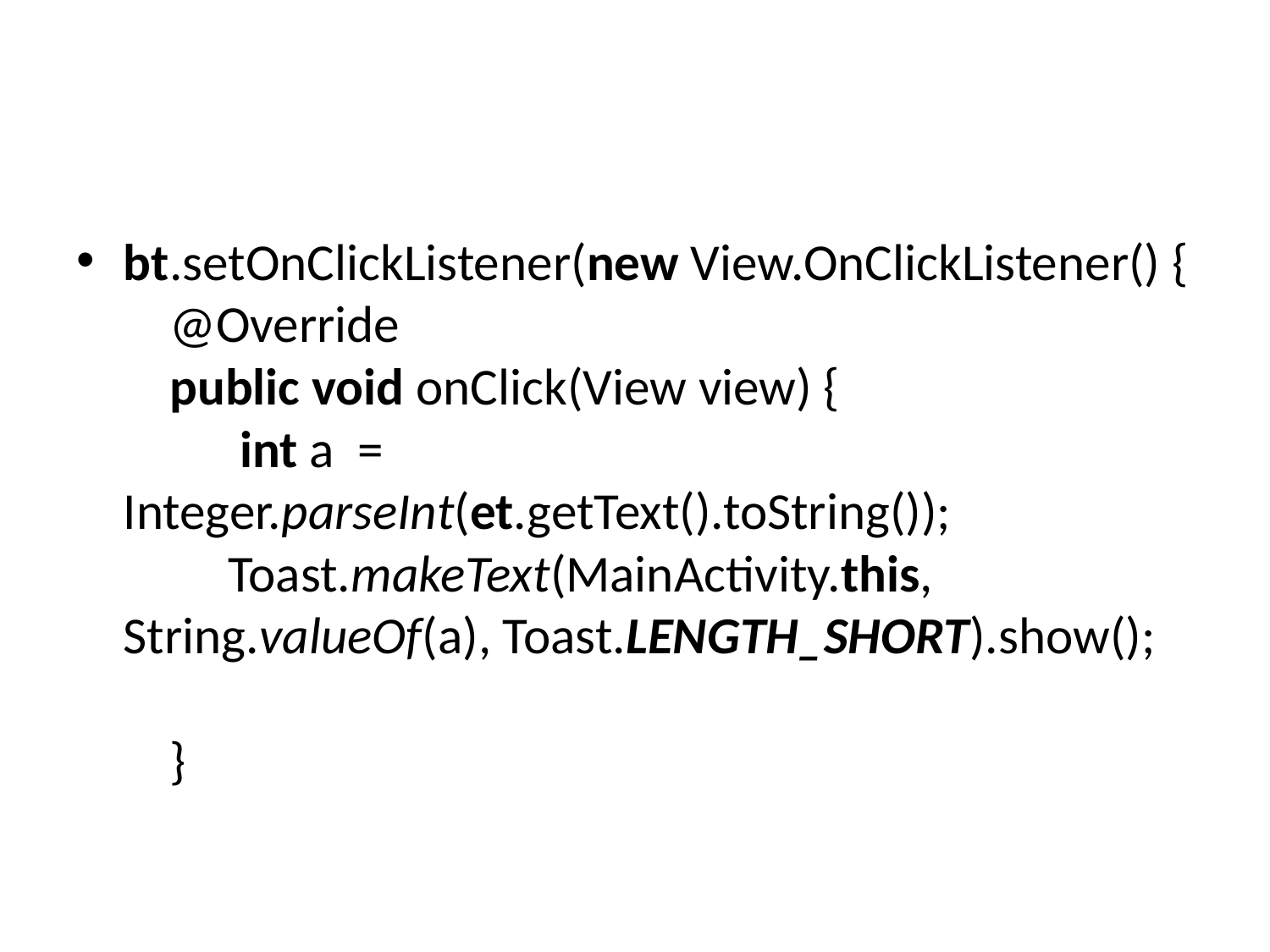

#
bt.setOnClickListener(new View.OnClickListener() {
    @Override
    public void onClick(View view) {
          int a  = Integer.parseInt(et.getText().toString());
         Toast.makeText(MainActivity.this, String.valueOf(a), Toast.LENGTH_SHORT).show();
    }